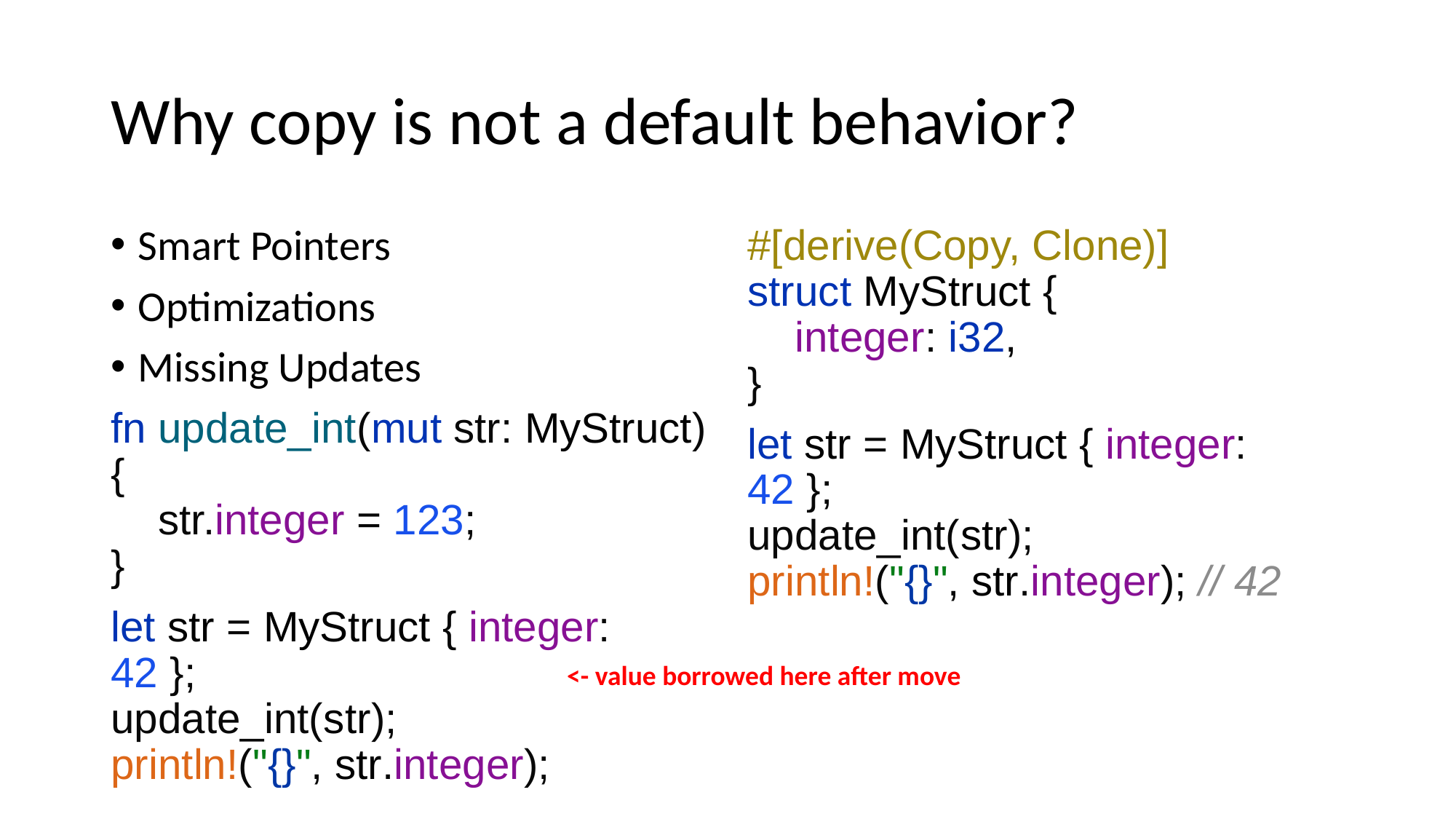

# Why copy is not a default behavior?
Smart Pointers
Optimizations
Missing Updates
fn update_int(mut str: MyStruct){
    str.integer = 123;
}
let str = MyStruct { integer: 42 };
update_int(str);
println!("{}", str.integer);

#[derive(Copy, Clone)]
struct MyStruct {
    integer: i32,
}
let str = MyStruct { integer: 42 };
update_int(str);
println!("{}", str.integer); // 42

 <- value borrowed here after move